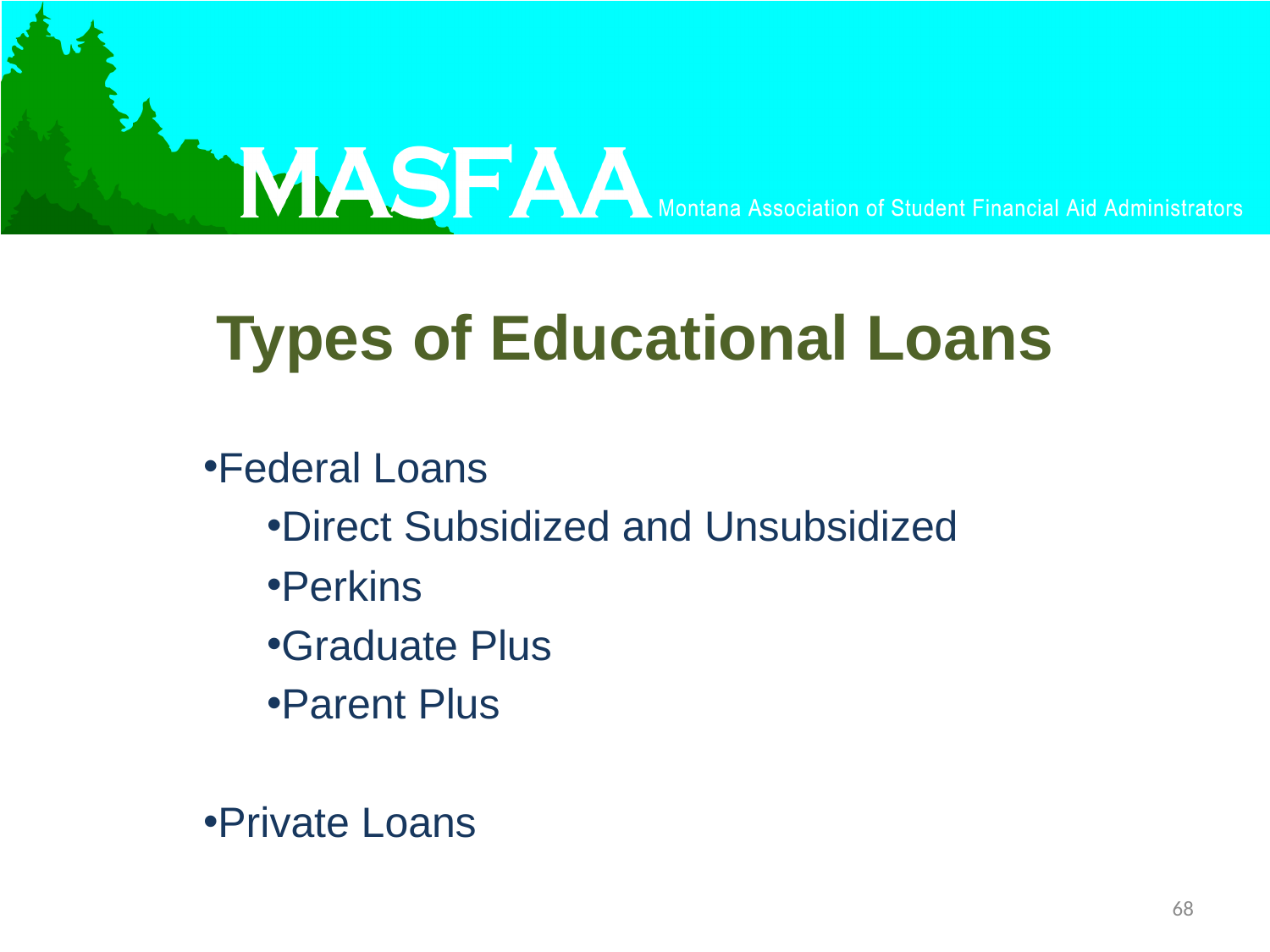

# Types of Educational Loans
Federal Loans
Direct Subsidized and Unsubsidized
Perkins
Graduate Plus
Parent Plus

Private Loans

68